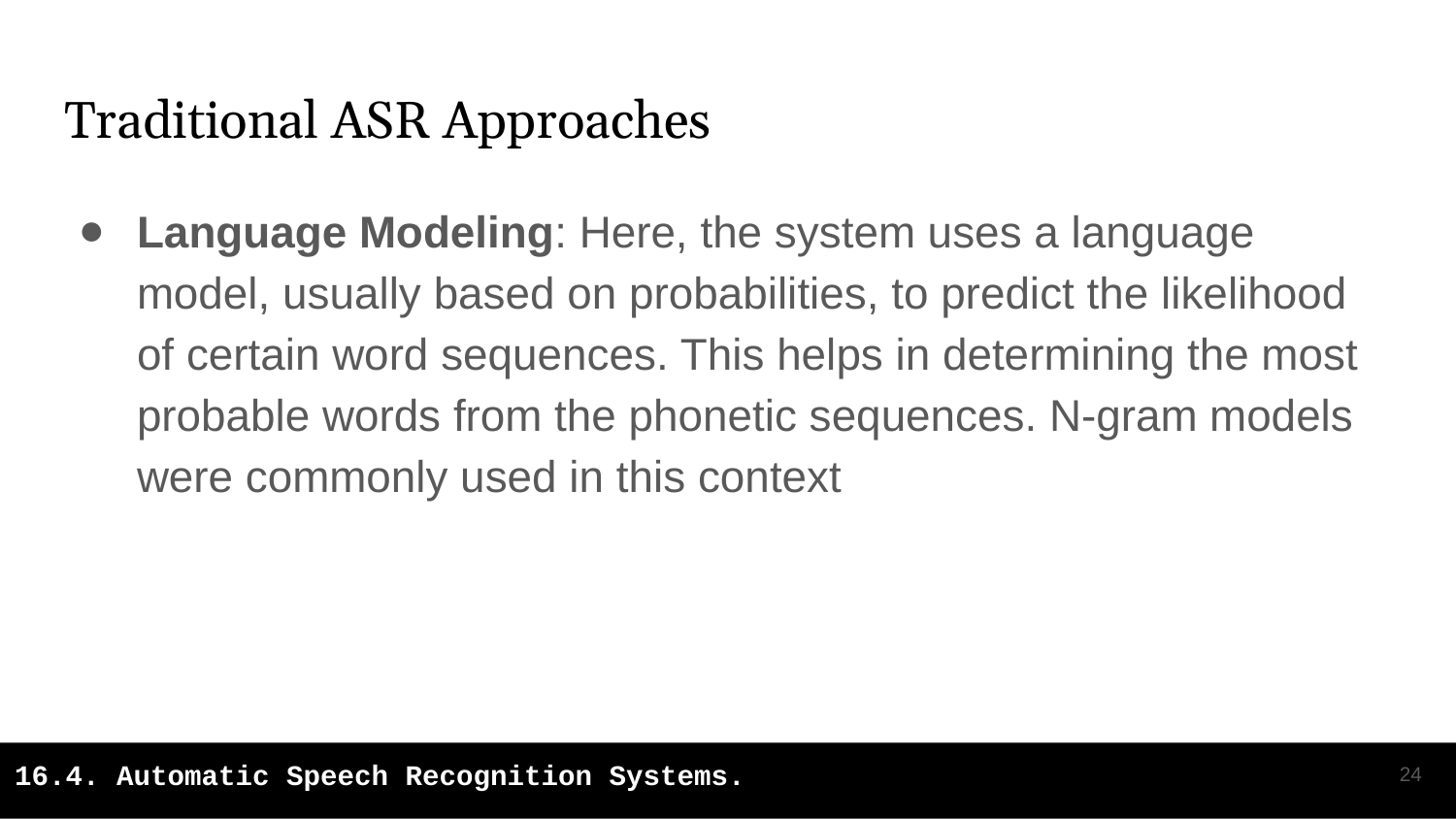

# Traditional ASR Approaches
Language Modeling: Here, the system uses a language model, usually based on probabilities, to predict the likelihood of certain word sequences. This helps in determining the most probable words from the phonetic sequences. N-gram models were commonly used in this context
24
16.4. Automatic Speech Recognition Systems.